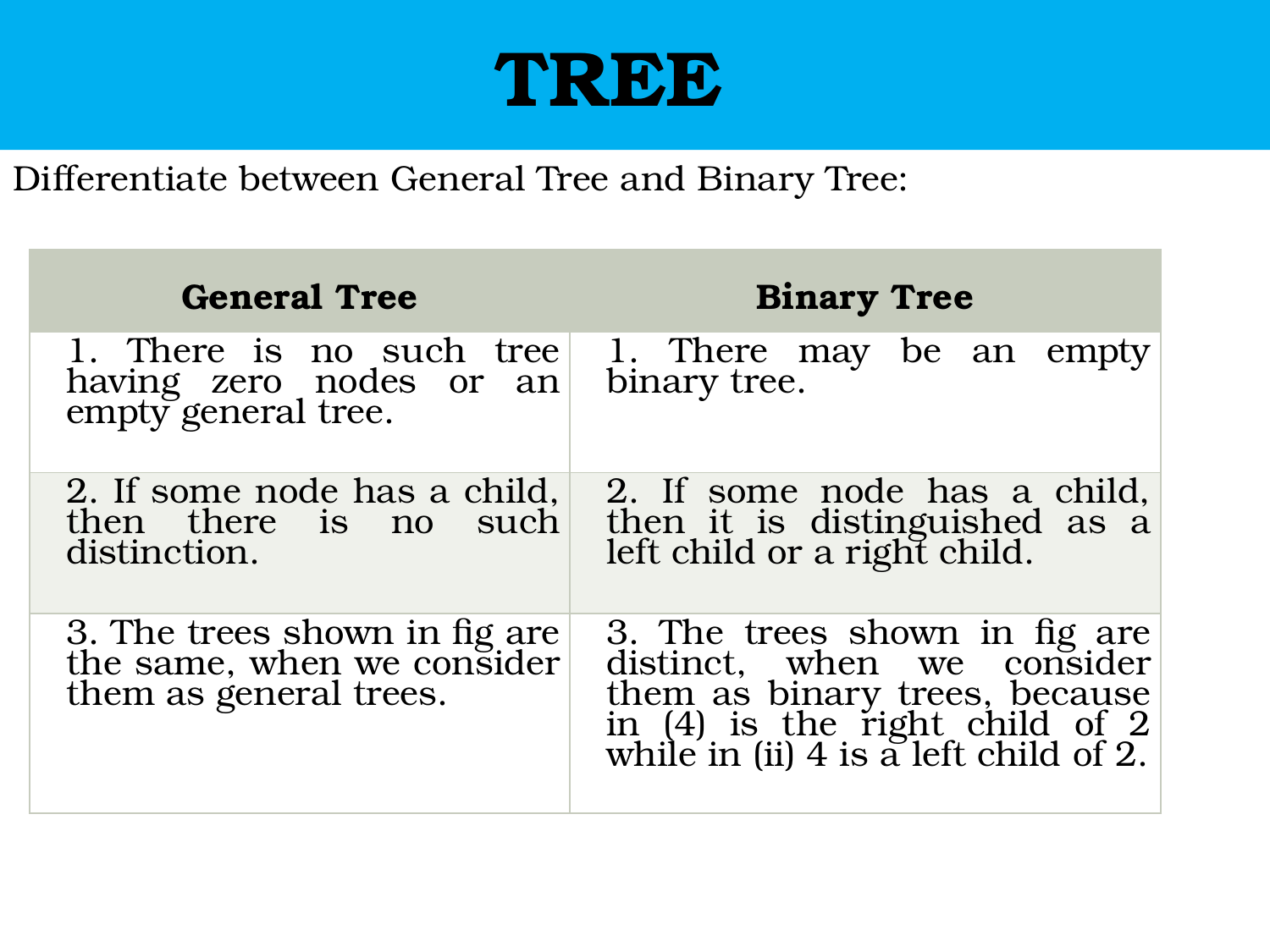

# TREE

Differentiate between General Tree and Binary Tree:
| General Tree | Binary Tree |
| --- | --- |
| 1. There is no such tree having zero nodes or an empty general tree. | 1. There may be an empty binary tree. |
| 2. If some node has a child, then there is no such distinction. | 2. If some node has a child, then it is distinguished as a left child or a right child. |
| 3. The trees shown in fig are the same, when we consider them as general trees. | 3. The trees shown in fig are distinct, when we consider them as binary trees, because in (4) is the right child of 2 while in (ii) 4 is a left child of 2. |